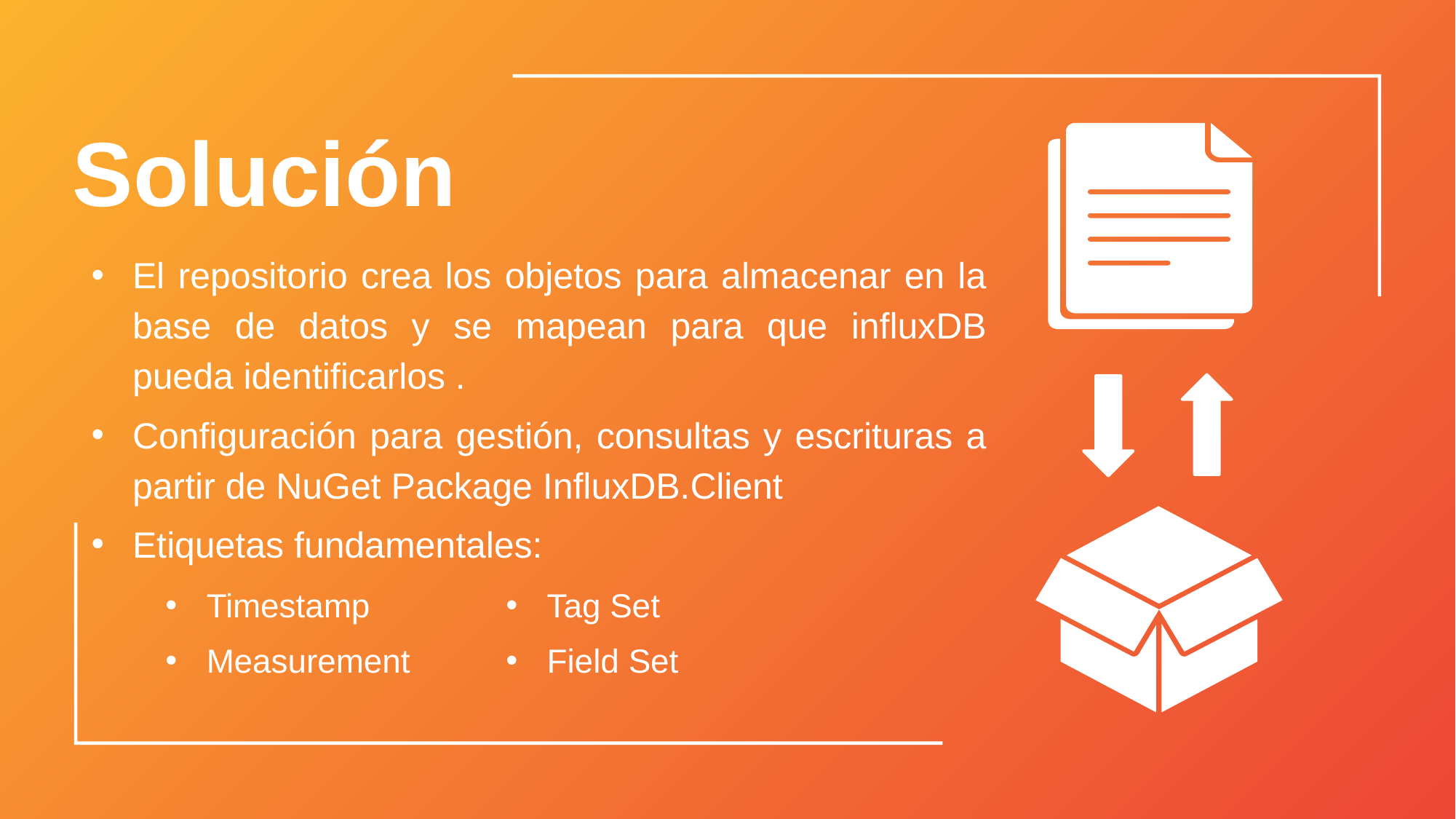

Solución

El repositorio crea los objetos para almacenar en la base de datos y se mapean para que influxDB pueda identificarlos .
Configuración para gestión, consultas y escrituras a partir de NuGet Package InfluxDB.Client
Etiquetas fundamentales:

Tag Set
Field Set
Timestamp
Measurement